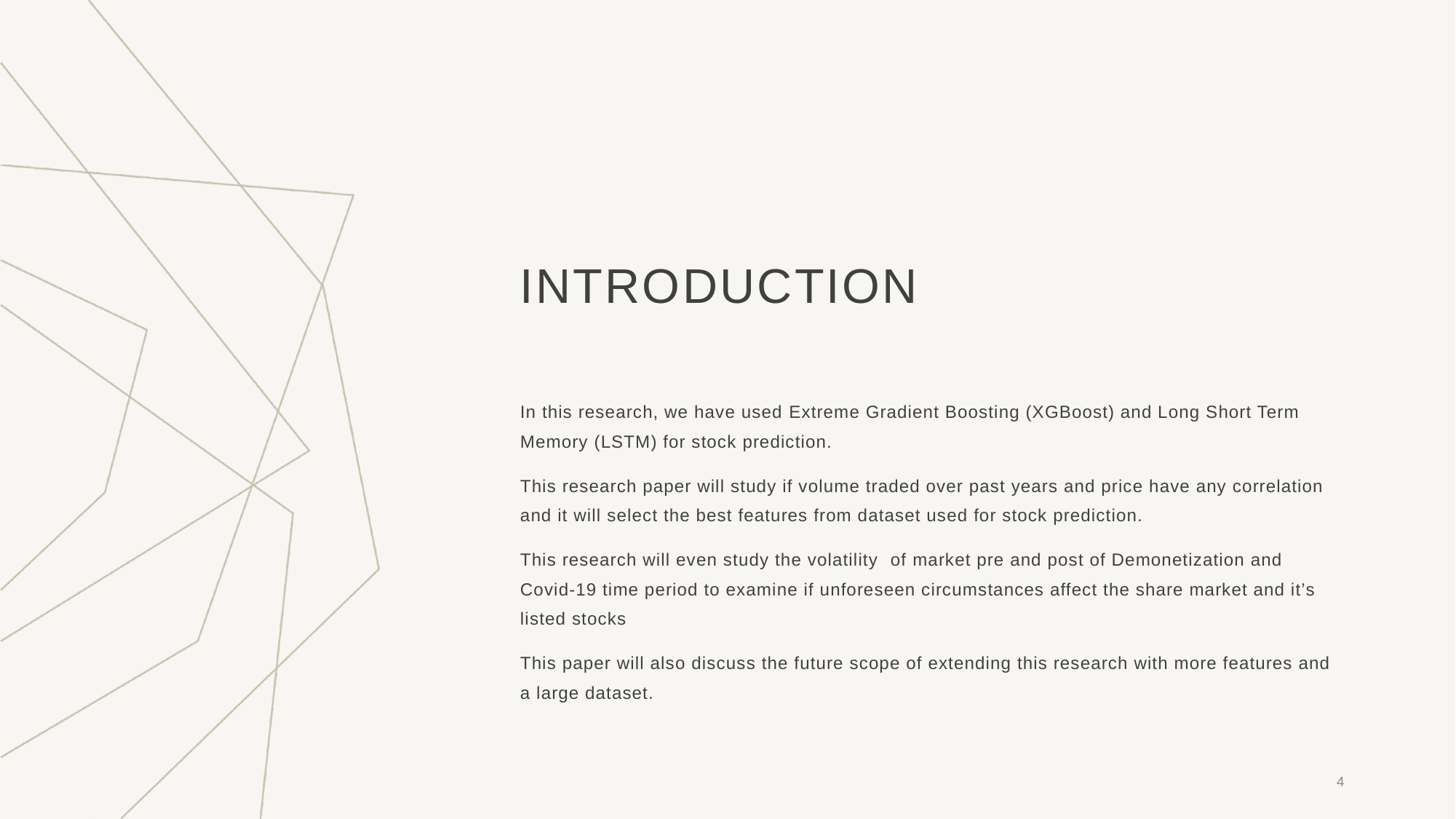

# INTRODUCTION
In this research, we have used Extreme Gradient Boosting (XGBoost) and Long Short Term Memory (LSTM) for stock prediction.
This research paper will study if volume traded over past years and price have any correlation and it will select the best features from dataset used for stock prediction.
This research will even study the volatility  of market pre and post of Demonetization and Covid-19 time period to examine if unforeseen circumstances affect the share market and it’s listed stocks
This paper will also discuss the future scope of extending this research with more features and a large dataset.
4